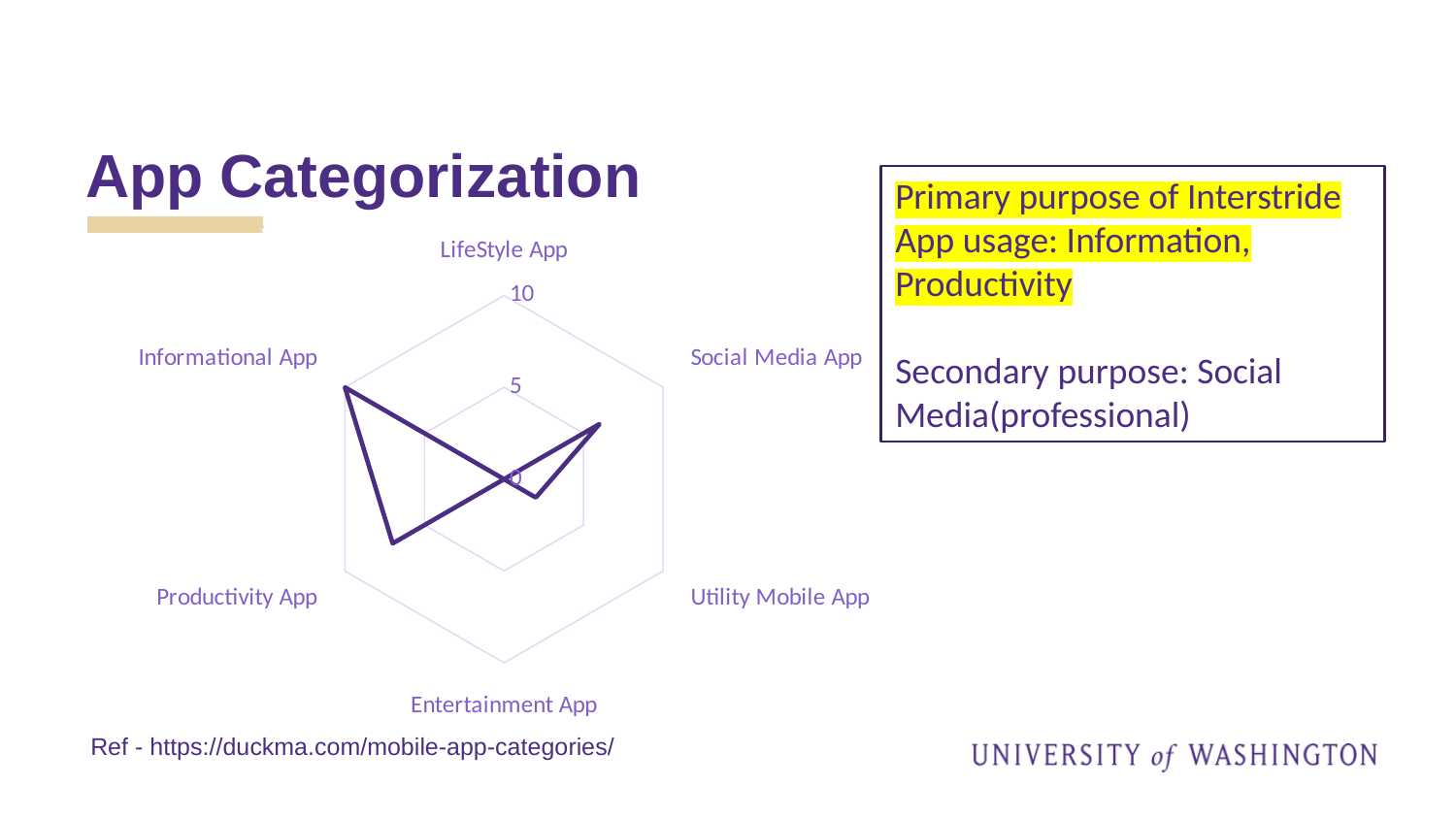

# App Categorization
Primary purpose of Interstride App usage: Information, Productivity

Secondary purpose: Social Media(professional)

### Chart

| Category |  |
|---|---|
| LifeStyle App | 0.0 |
| Social Media App | 6.0 |
| Utility Mobile App | 2.0 |
| Entertainment App | 0.0 |
| Productivity App | 7.0 |
| Informational App | 10.0 |
Ref - https://duckma.com/mobile-app-categories/